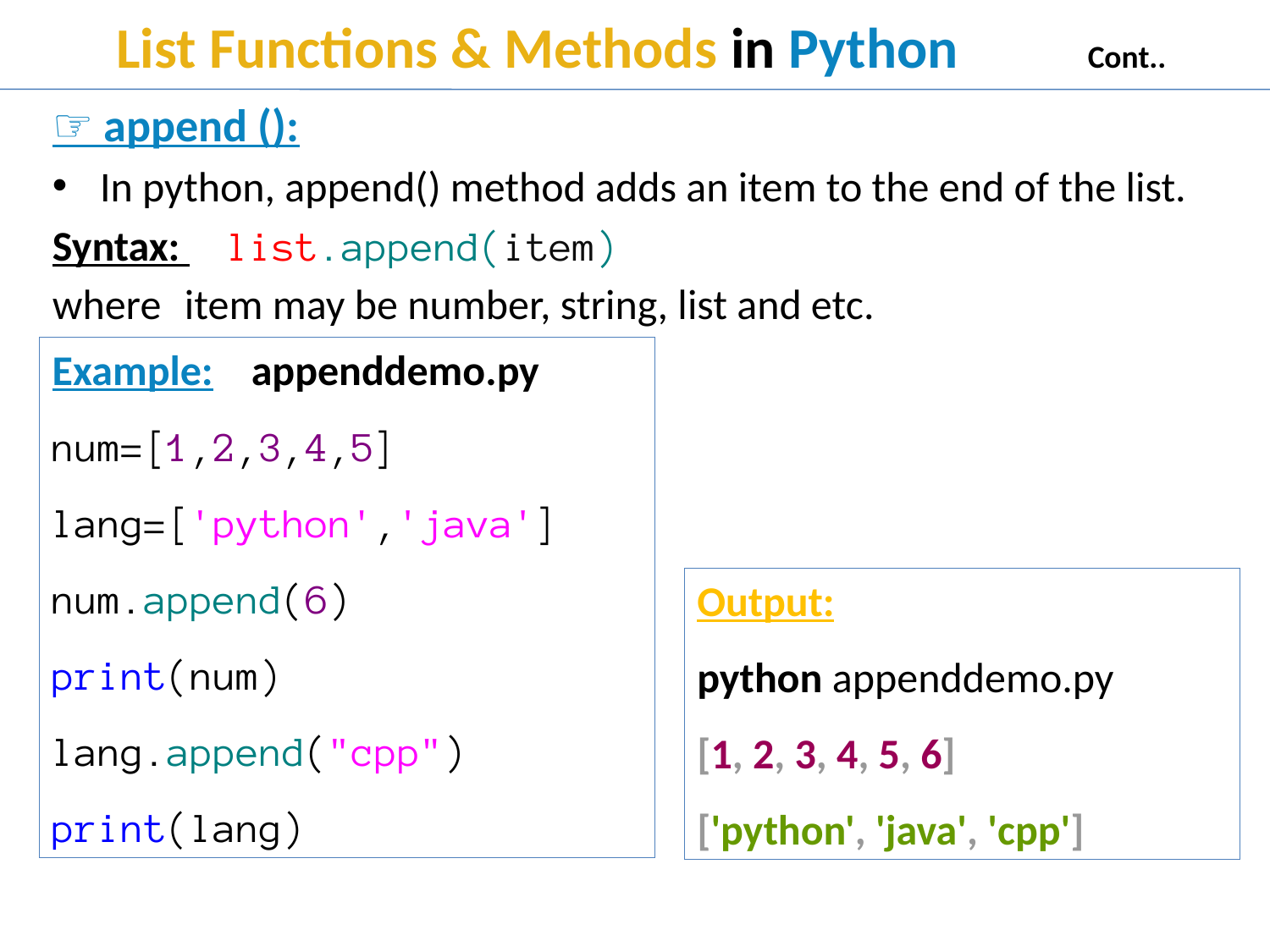

# List Functions & Methods in Python          Cont..
☞ append ():
In python, append() method adds an item to the end of the list.
Syntax: 	list.append(item)
where item may be number, string, list and etc.

Example:    appenddemo.py
num=[1,2,3,4,5] lang=['python','java'] num.append(6)
print(num)
lang.append("cpp")
print(lang)
Output:
python appenddemo.py
[1, 2, 3, 4, 5, 6]
['python', 'java', 'cpp']